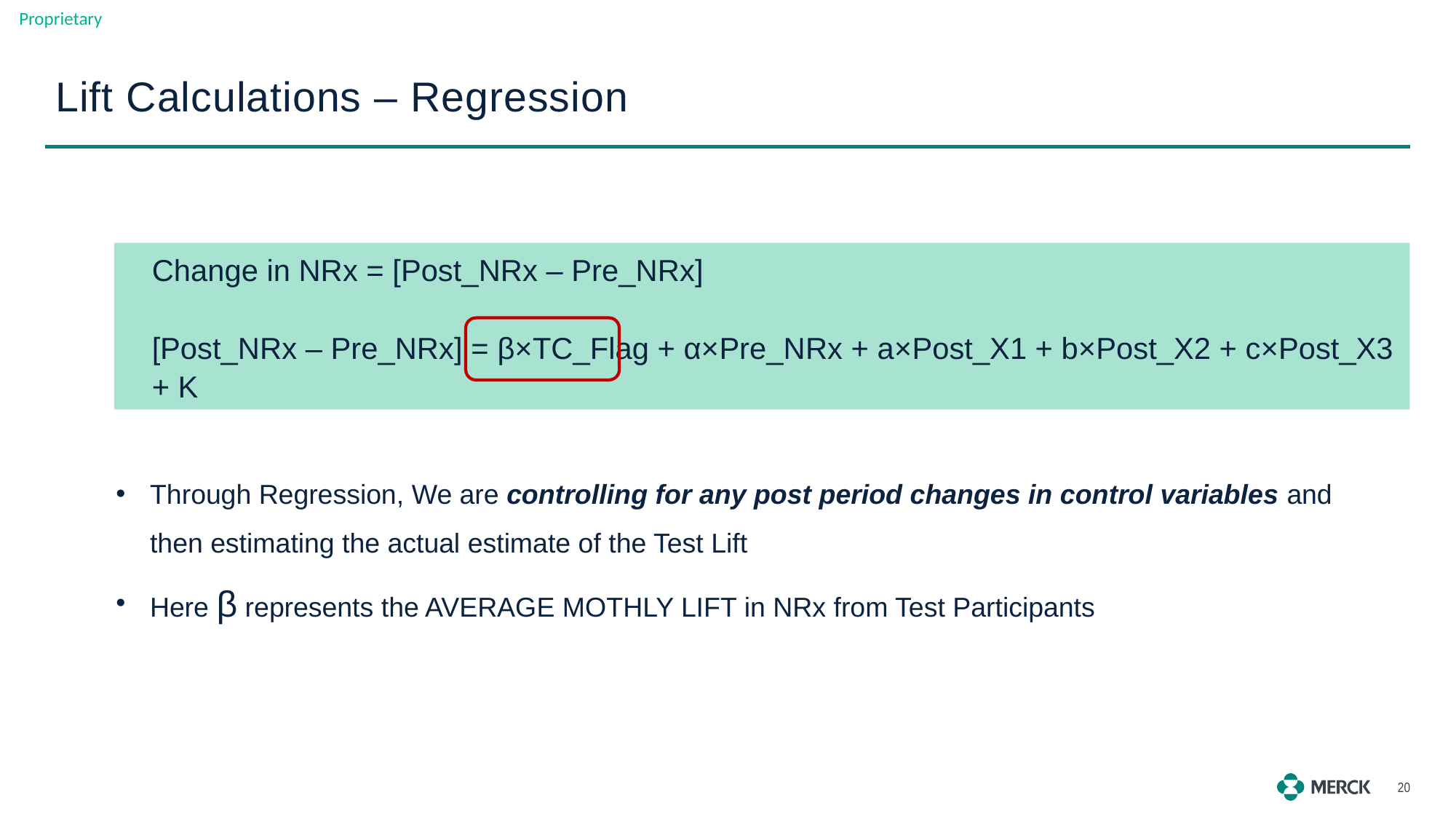

Lift Calculations – Regression
Change in NRx = [Post_NRx – Pre_NRx]

[Post_NRx – Pre_NRx] = β×TC_Flag + α×Pre_NRx + a×Post_X1 + b×Post_X2 + c×Post_X3 + K

Through Regression, We are controlling for any post period changes in control variables and then estimating the actual estimate of the Test Lift
Here β represents the AVERAGE MOTHLY LIFT in NRx from Test Participants
20